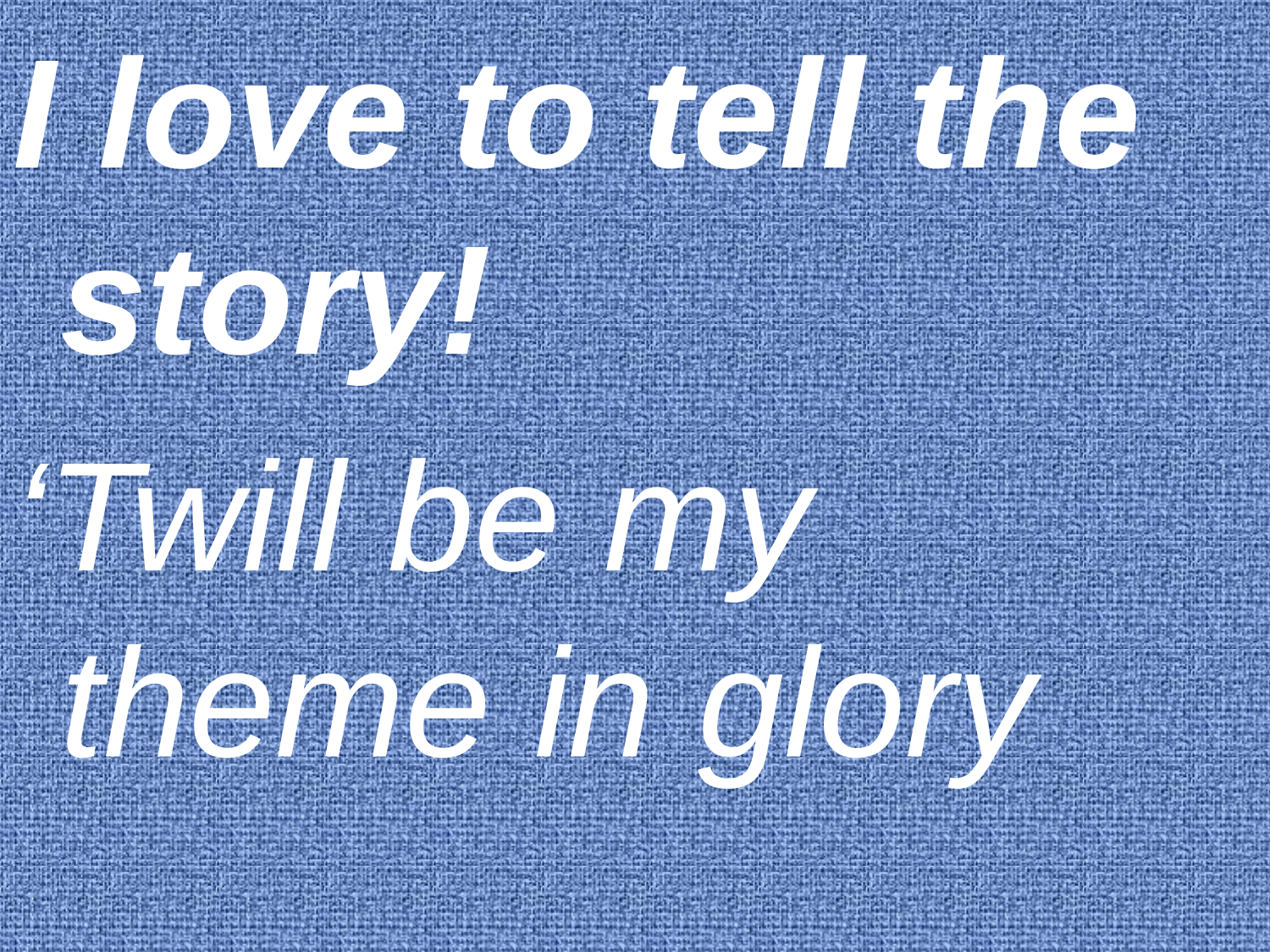

I love to tell the story!
‘Twill be my theme in glory